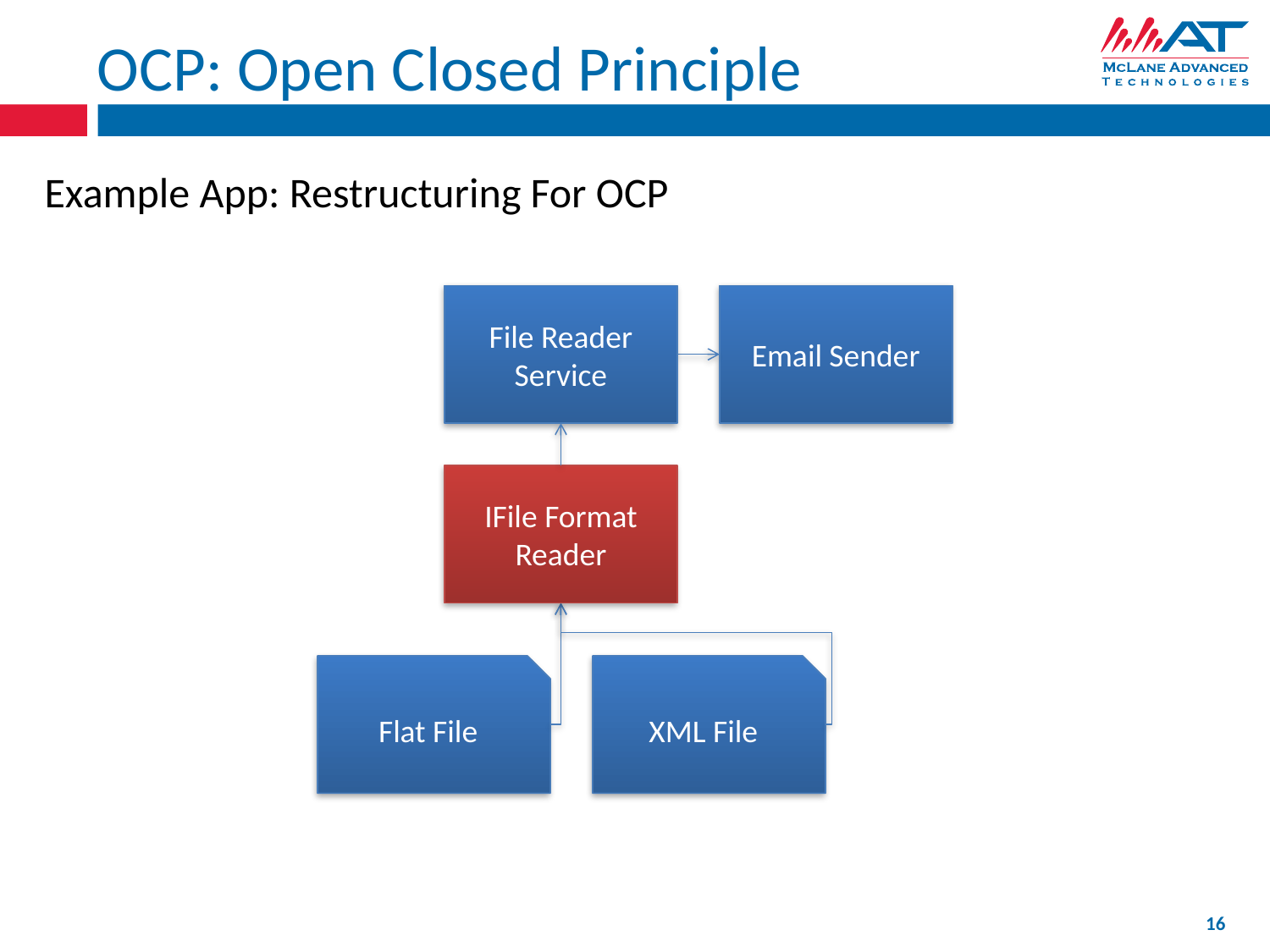

# OCP: Open Closed Principle
Example App: Restructuring For OCP

File Reader
Service
Email Sender
IFile Format Reader
Flat File
XML File